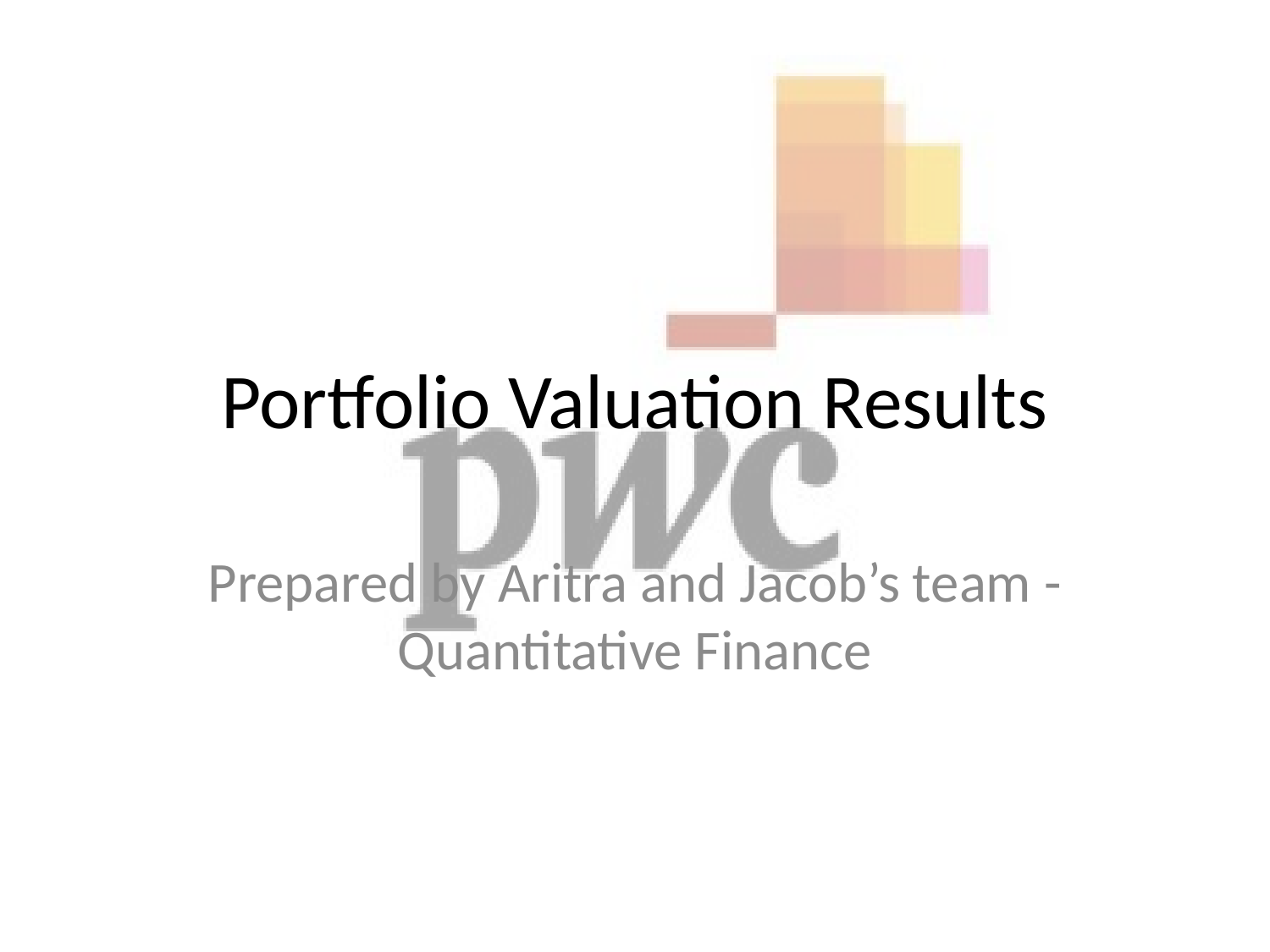

# Portfolio Valuation Results
Prepared by Aritra and Jacob’s team - Quantitative Finance